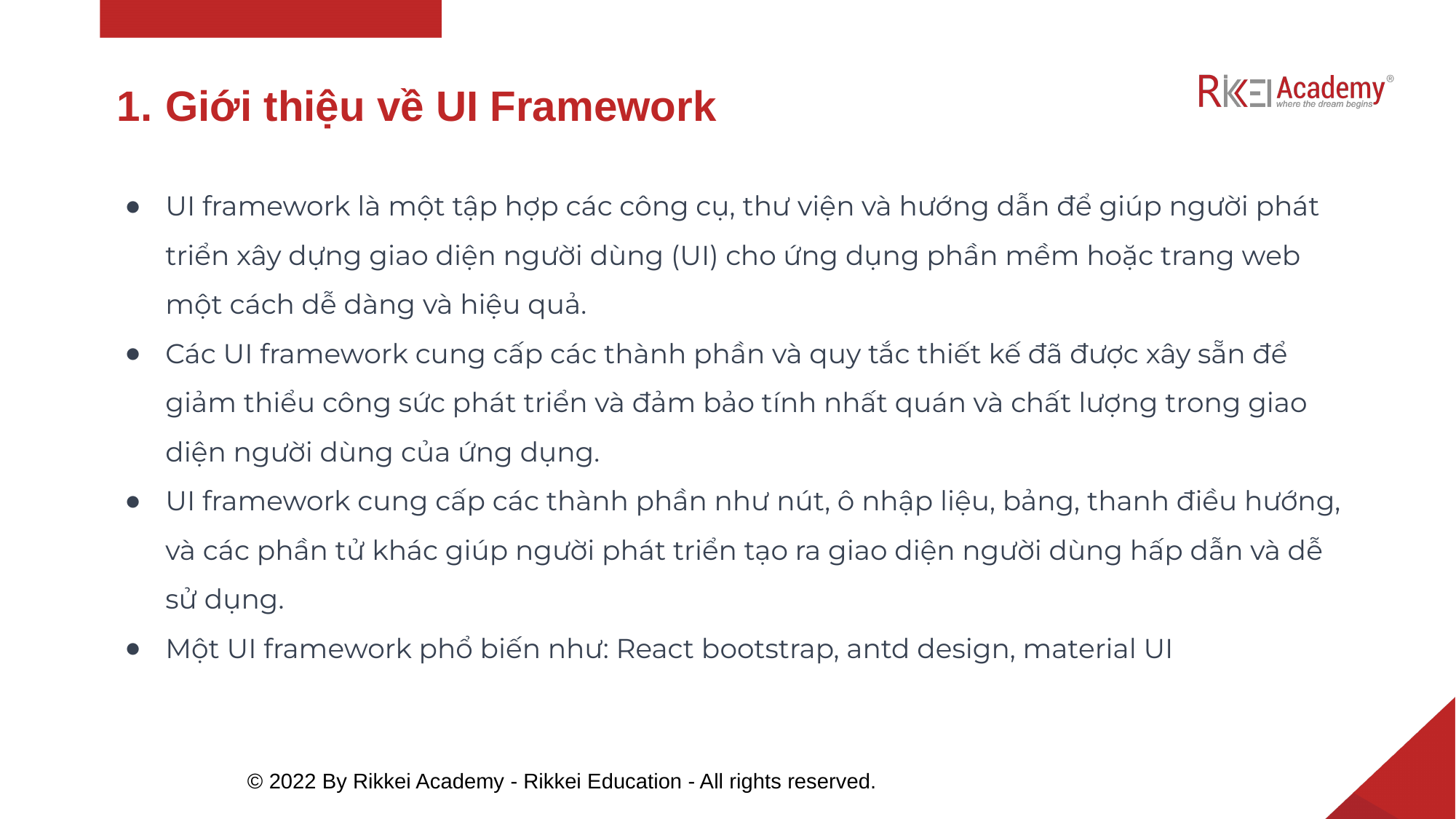

# Giới thiệu về UI Framework
UI framework là một tập hợp các công cụ, thư viện và hướng dẫn để giúp người phát triển xây dựng giao diện người dùng (UI) cho ứng dụng phần mềm hoặc trang web một cách dễ dàng và hiệu quả.
Các UI framework cung cấp các thành phần và quy tắc thiết kế đã được xây sẵn để giảm thiểu công sức phát triển và đảm bảo tính nhất quán và chất lượng trong giao diện người dùng của ứng dụng.
UI framework cung cấp các thành phần như nút, ô nhập liệu, bảng, thanh điều hướng, và các phần tử khác giúp người phát triển tạo ra giao diện người dùng hấp dẫn và dễ sử dụng.
Một UI framework phổ biến như: React bootstrap, antd design, material UI